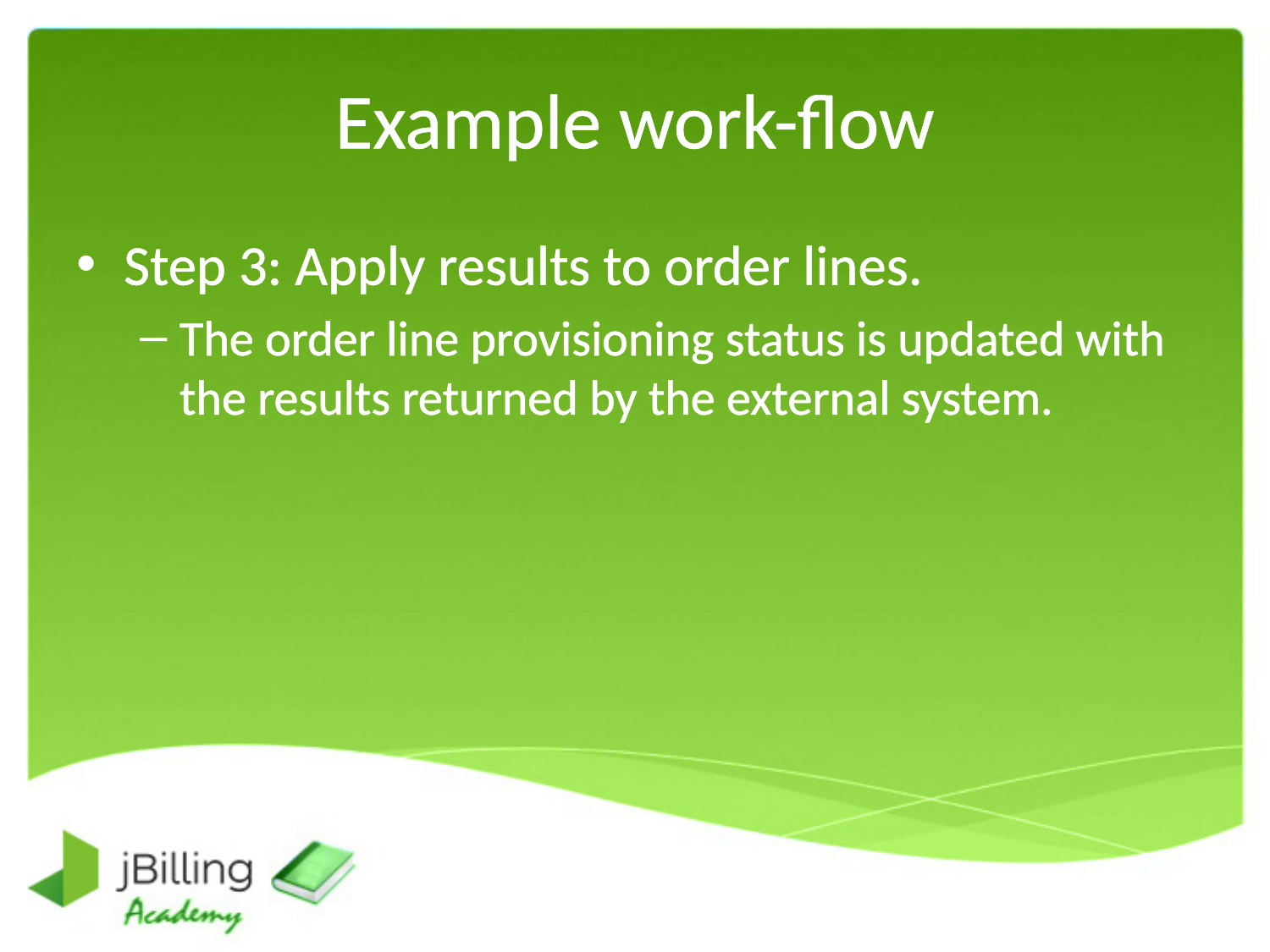

# Example work-flow
Step 3: Apply results to order lines.
The order line provisioning status is updated with the results returned by the external system.